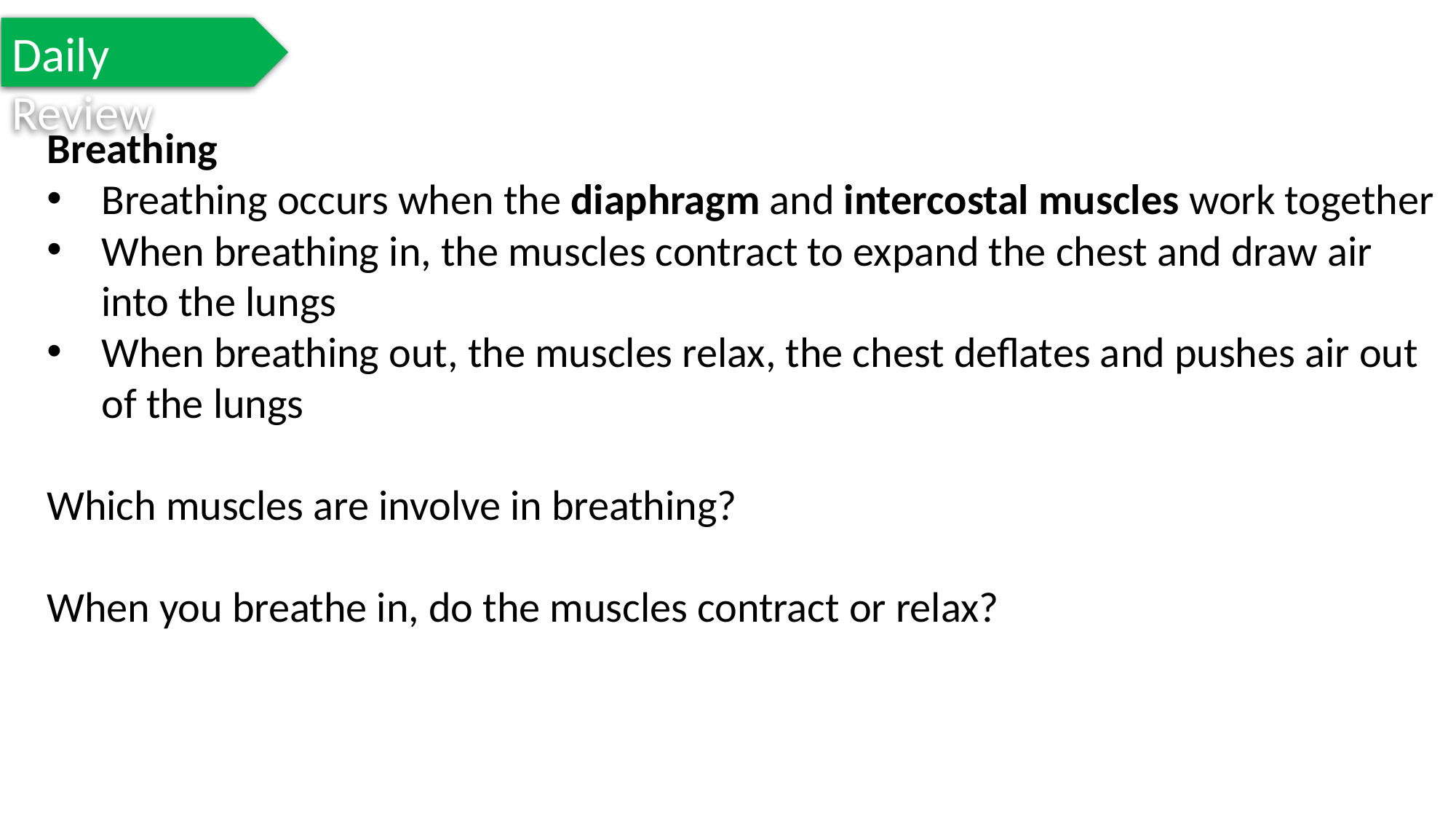

Daily Review
Breathing
Breathing occurs when the diaphragm and intercostal muscles work together
When breathing in, the muscles contract to expand the chest and draw air into the lungs
When breathing out, the muscles relax, the chest deflates and pushes air out of the lungs

Which muscles are involve in breathing?

When you breathe in, do the muscles contract or relax?